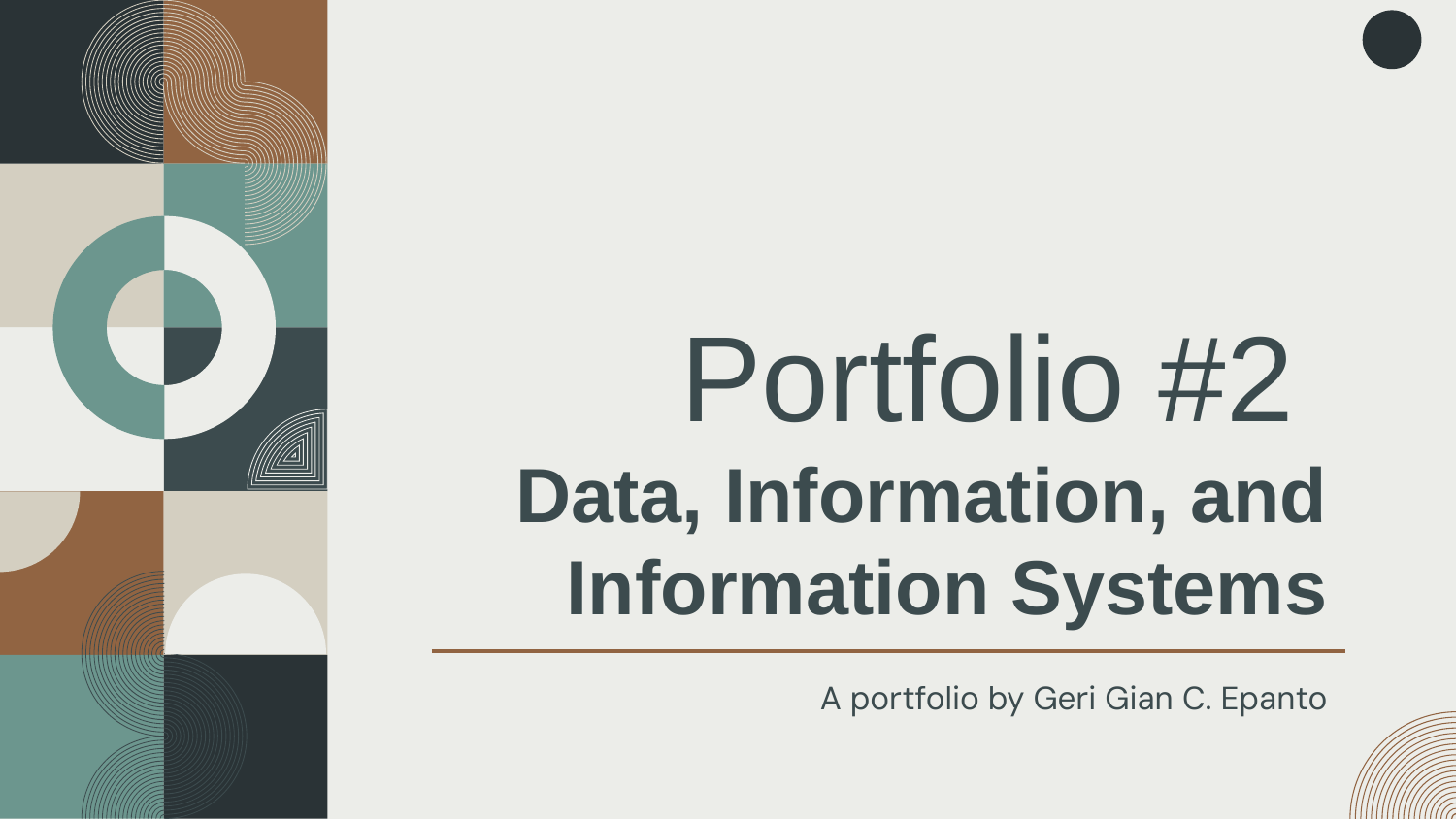

# Portfolio #2
Data, Information, and Information Systems
A portfolio by Geri Gian C. Epanto